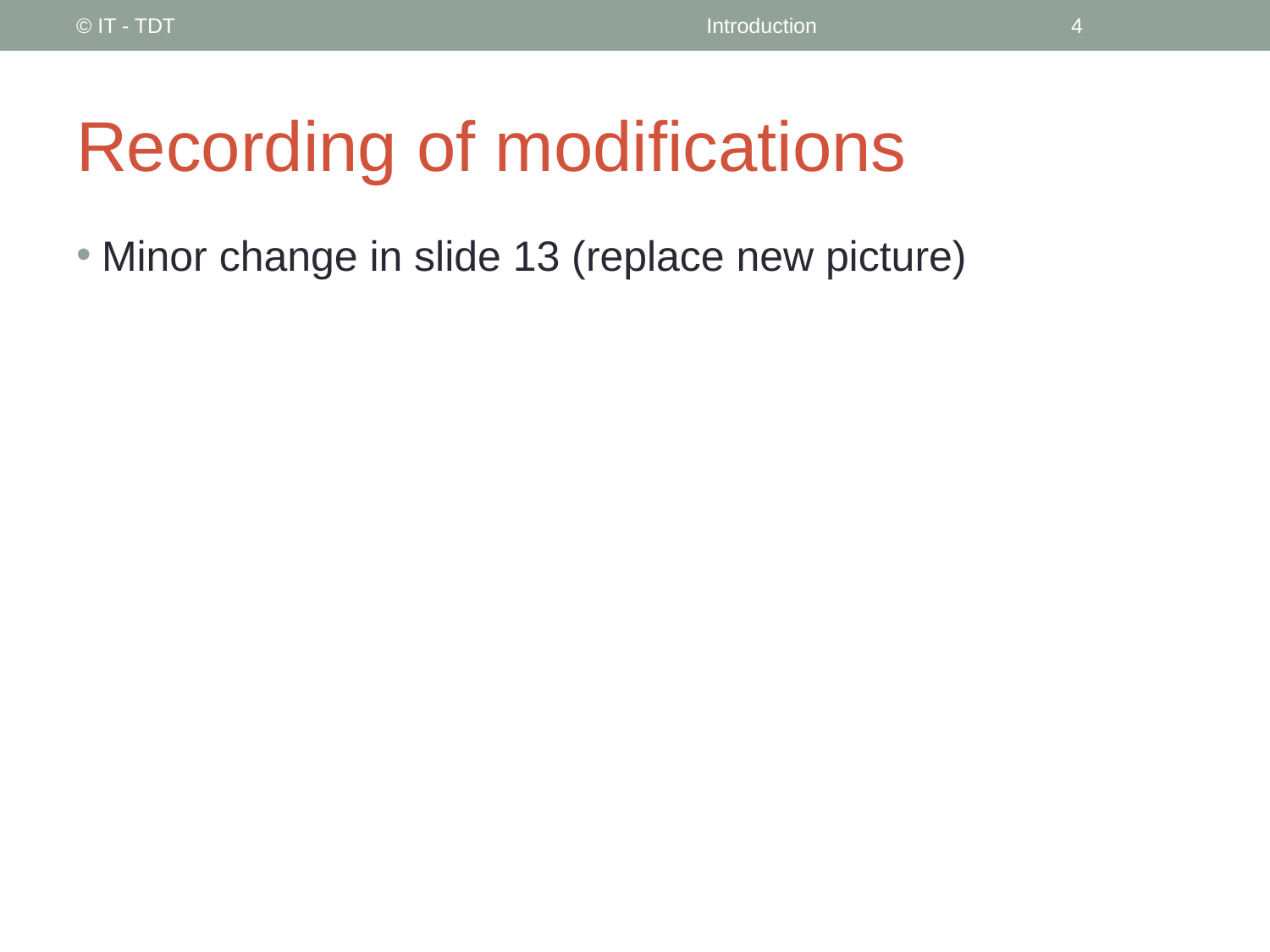

© IT - TDT
Introduction
4
# Recording of modifications
Minor change in slide 13 (replace new picture)